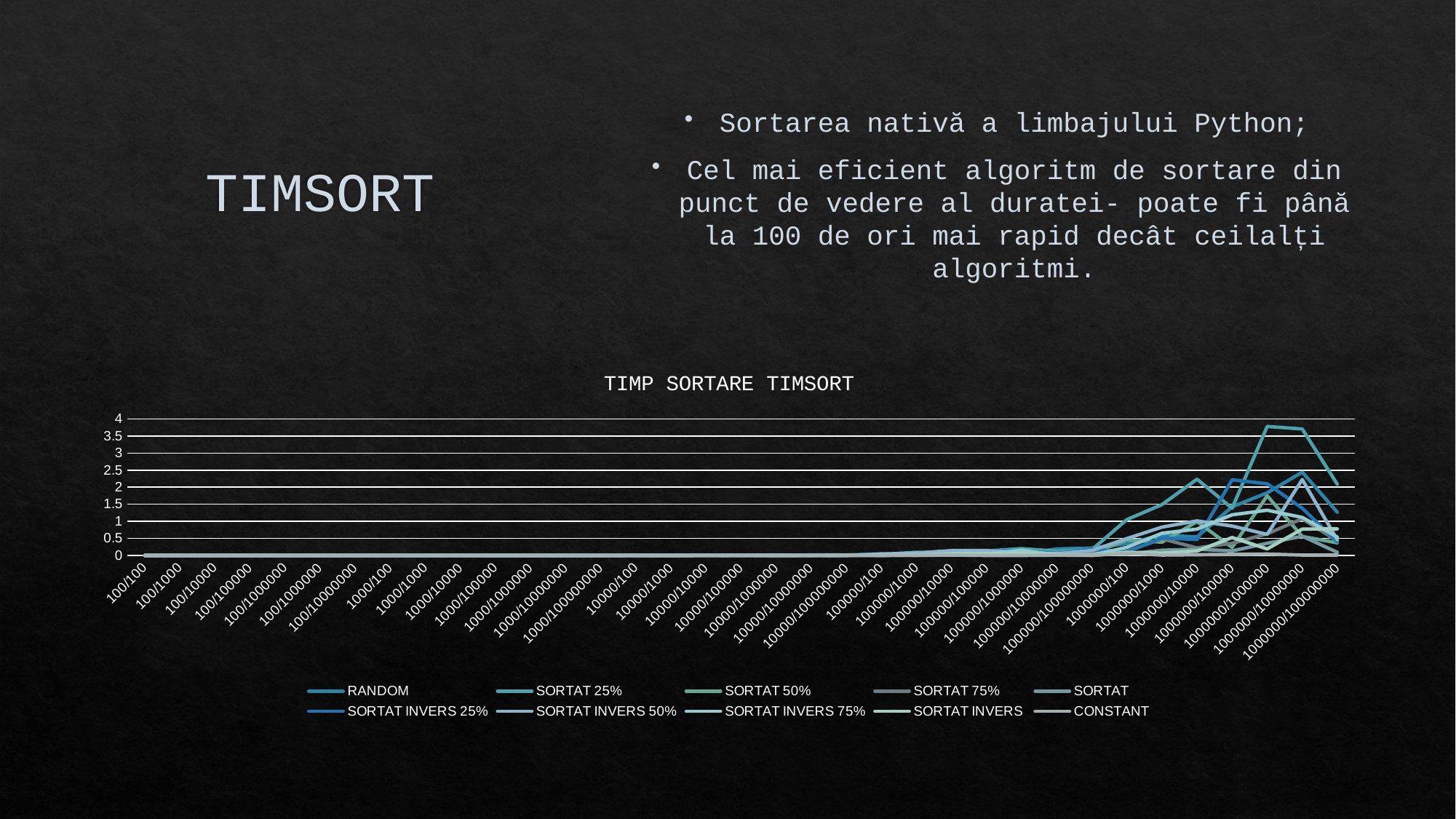

# TIMSORT
Sortarea nativă a limbajului Python;
Cel mai eficient algoritm de sortare din punct de vedere al duratei- poate fi până la 100 de ori mai rapid decât ceilalți algoritmi.

### Chart: TIMP SORTARE TIMSORT

| Category | RANDOM | SORTAT 25% | SORTAT 50% | SORTAT 75% | SORTAT | SORTAT INVERS 25% | SORTAT INVERS 50% | SORTAT INVERS 75% | SORTAT INVERS  | CONSTANT |
|---|---|---|---|---|---|---|---|---|---|---|
| 100/100 | 0.0 | 0.0 | 0.0 | 0.0 | 0.0 | 0.0 | 0.0 | 0.0 | 0.0 | 0.0 |
| 100/1000 | 0.0 | 0.0 | 0.0 | 0.0 | 0.0 | 0.0 | 0.0 | 0.0 | 0.0 | 0.0 |
| 100/10000 | 0.0 | 0.0 | 0.0 | 0.0 | 0.0 | 0.0 | 0.0 | 0.0 | 0.0 | 0.0 |
| 100/100000 | 0.0 | 0.0 | 0.0 | 0.0 | 0.0 | 0.0 | 0.0 | 0.0 | 0.0 | 0.0 |
| 100/1000000 | 0.0 | 0.0 | 0.0 | 0.0 | 0.0 | 0.0 | 0.0 | 0.0 | 0.0 | 0.0 |
| 100/1000000 | 0.0 | 0.000959157943725585 | 0.0 | 0.0 | 0.0 | 0.0 | 0.0 | 0.0 | 0.0 | 0.0 |
| 100/10000000 | 0.0 | 0.0 | 0.0 | 0.0 | 0.0 | 0.0 | 0.0 | 0.0 | 0.0 | 0.0 |
| 1000/100 | 0.000673532485961914 | 0.0 | 0.0 | 0.0 | 0.0 | 0.0 | 0.0 | 0.0 | 0.0 | 0.0 |
| 1000/1000 | 0.0 | 0.00103664398193359 | 0.0 | 0.0 | None | 0.0 | 0.0020303726196289 | 0.0 | 0.0 | 0.0 |
| 1000/10000 | 0.000992774963378906 | 0.00103092193603515 | 0.0 | 0.0 | None | 0.0 | 0.0 | 0.0 | 0.00203895568847656 | 0.0 |
| 1000/100000 | 0.0 | 0.000998497009277343 | 0.0 | 0.0 | None | 0.0 | 0.0 | 0.0 | 0.0 | 0.0 |
| 1000/1000000 | 0.0 | 0.000996112823486328 | 0.0 | 0.0 | None | 0.0 | 0.0 | 0.0 | 0.0 | 0.0 |
| 1000/10000000 | 0.00811171531677246 | 0.0 | 0.0 | 2.14576721191406e-05 | None | 0.0 | 0.0 | 0.0 | 0.0 | 0.0 |
| 1000/100000000 | 0.00100207328796386 | 0.000997543334960937 | 0.00213336944580078 | 0.0 | None | 0.0 | 0.0 | 0.0 | 0.0 | 0.0 |
| 10000/100 | 0.000997304916381836 | 0.00398731231689453 | 0.0080878734588623 | 0.0020458698272705 | 0.00805258750915527 | 0.00205612182617187 | 0.0 | 0.00204801559448242 | 0.0 | 0.0 |
| 10000/1000 | 0.0 | 0.00199079513549804 | 0.0 | 0.0 | None | 0.0102801322937011 | 0.00205087661743164 | 0.0 | 0.0 | 0.0 |
| 10000/10000 | 0.0110411643981933 | 0.00202894210815429 | 0.00212883949279785 | 0.0100750923156738 | None | 0.00213384628295898 | 0.00201725959777832 | 0.00206756591796875 | 0.0 | 0.00212907791137695 |
| 10000/100000 | 0.0123348236083984 | 0.00303125381469726 | 0.0102057456970214 | 0.0 | None | 0.0101573467254638 | 0.0 | 0.00205731391906738 | 0.00206232070922851 | 0.0 |
| 10000/1000000 | 0.0102467536926269 | 0.00299239158630371 | 0.0 | 0.0 | None | 0.0102639198303222 | 0.0100989341735839 | 0.0 | 3.98159027099609e-05 | 0.0 |
| 10000/10000000 | 0.0101284980773925 | 0.0149579048156738 | 0.008134126663208 | 0.00206589698791503 | None | 0.0100908279418945 | 0.0 | 0.00205922126770019 | 0.0 | 0.0 |
| 10000/100000000 | 0.01009202003479 | 0.012965440750122 | 0.0101876258850097 | None | None | 0.00812292098999023 | 0.0 | 0.0 | 0.00813531875610351 | 0.0 |
| 100000/100 | 0.0121452808380126 | 0.027923583984375 | 0.0102701187133789 | 0.010127305984497 | 0.00814557075500488 | 0.0511345863342285 | 0.0405440330505371 | 0.0202100276947021 | 0.0 | 7.86781311035156e-05 |
| 100000/1000 | 0.0790643692016601 | 0.0927515029907226 | 0.0205228328704834 | 0.0 | 0.00813603401184082 | 0.0122272968292236 | 0.0710017681121826 | 0.0202264785766601 | 0.0101470947265625 | 0.0020456314086914 |
| 100000/10000 | 0.11143159866333 | 0.0259268283843994 | 0.0607900619506835 | 0.0818390846252441 | 0.0388402938842773 | 0.0593183040618896 | 0.14200472831726 | 0.0284273624420166 | 0.0512948036193847 | 0.0101158618927001 |
| 100000/100000 | 0.0707669258117675 | 0.131645917892456 | 0.0921156406402587 | 0.0990896224975586 | 0.0204019546508789 | 0.141566753387451 | 0.142678976058959 | 0.0425021648406982 | 0.0507242679595947 | 0.0 |
| 100000/1000000 | 0.0403873920440673 | 0.199464321136474 | 0.122871398925781 | 0.0819227695465087 | 0.0204465389251709 | 0.131787776947021 | 0.0832123756408691 | 0.151344299316406 | 0.0709414482116699 | 0.0 |
| 100000/10000000 | 0.191141128540039 | 0.125685453414917 | 0.030790090560913 | 0.0100681781768798 | 0.0304250717163085 | 0.0591800212860107 | 0.0506026744842529 | 0.0123517513275146 | 0.0285120010375976 | 0.00812554359436035 |
| 100000/100000000 | 0.214708805084228 | 0.168547868728637 | 0.0611484050750732 | 0.0709235668182373 | 0.0407929420471191 | 0.184078693389892 | 0.144084215164184 | 0.0101637840270996 | 0.0 | 0.00206351280212402 |
| 1000000/100 | 0.346010684967041 | 1.05042695999145 | 0.452039003372192 | 0.121583700180053 | 0.0409812927246093 | 0.100983381271362 | 0.494055032730102 | 0.235565900802612 | 0.0923304557800293 | 0.0612967014312744 |
| 1000000/1000 | 0.598119497299194 | 1.48969650268554 | 0.388895750045776 | 0.486232280731201 | 0.1534264087677 | 0.516009807586669 | 0.829831838607788 | 0.651038885116577 | 0.0689790248870849 | 0.0102286338806152 |
| 1000000/10000 | 0.541472196578979 | 2.23458433151245 | 0.992781400680542 | 0.22093915939331 | 0.181620597839355 | 0.465208292007446 | 1.01251649856567 | 0.77210521697998 | 0.13165545463562 | 0.0204579830169677 |
| 1000000/100000 | 1.42513298988342 | 1.38447189331054 | 0.235058784484863 | 0.354156255722045 | 0.132986545562744 | 2.2169771194458 | 0.86220383644104 | 1.19188928604125 | 0.525795698165893 | 0.0304250717163085 |
| 1000000/1000000 | 1.83376479148864 | 3.77864551544189 | 1.74864387512207 | 0.636096477508544 | 0.356193542480468 | 2.10072541236877 | 0.617322444915771 | 1.32516026496887 | 0.190253734588623 | 0.0404844284057617 |
| 1000000/10000000 | 2.44070363044738 | 3.70531034469604 | 0.556661128997802 | 1.07421135902404 | 0.564948081970214 | 1.38262438774108 | 2.22440385818481 | 1.11443471908569 | 0.77324628829956 | 0.010256290435791 |
| 1000000/100000000 | 1.26558065414428 | 2.08516263961792 | 0.368797302246093 | 0.42523717880249 | 0.0914351940155029 | 0.395490884780883 | 0.454810619354248 | 0.537704467773437 | 0.779066324234008 | 0.0101356506347656 |